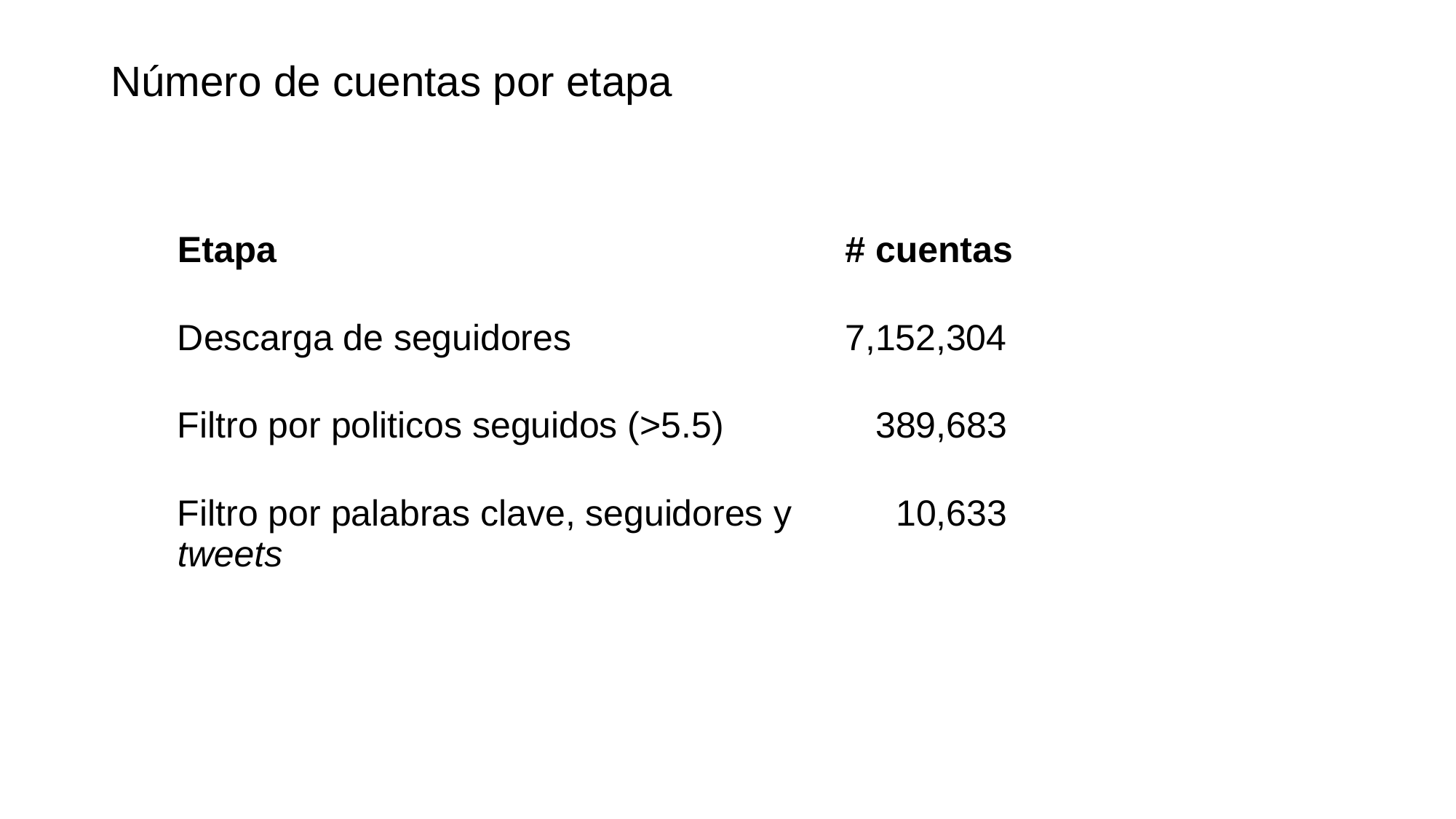

# Número de cuentas por etapa
| Etapa | # cuentas |
| --- | --- |
| Descarga de seguidores | 7,152,304 |
| Filtro por politicos seguidos (>5.5) | 389,683 |
| Filtro por palabras clave, seguidores y tweets | 10,633 |